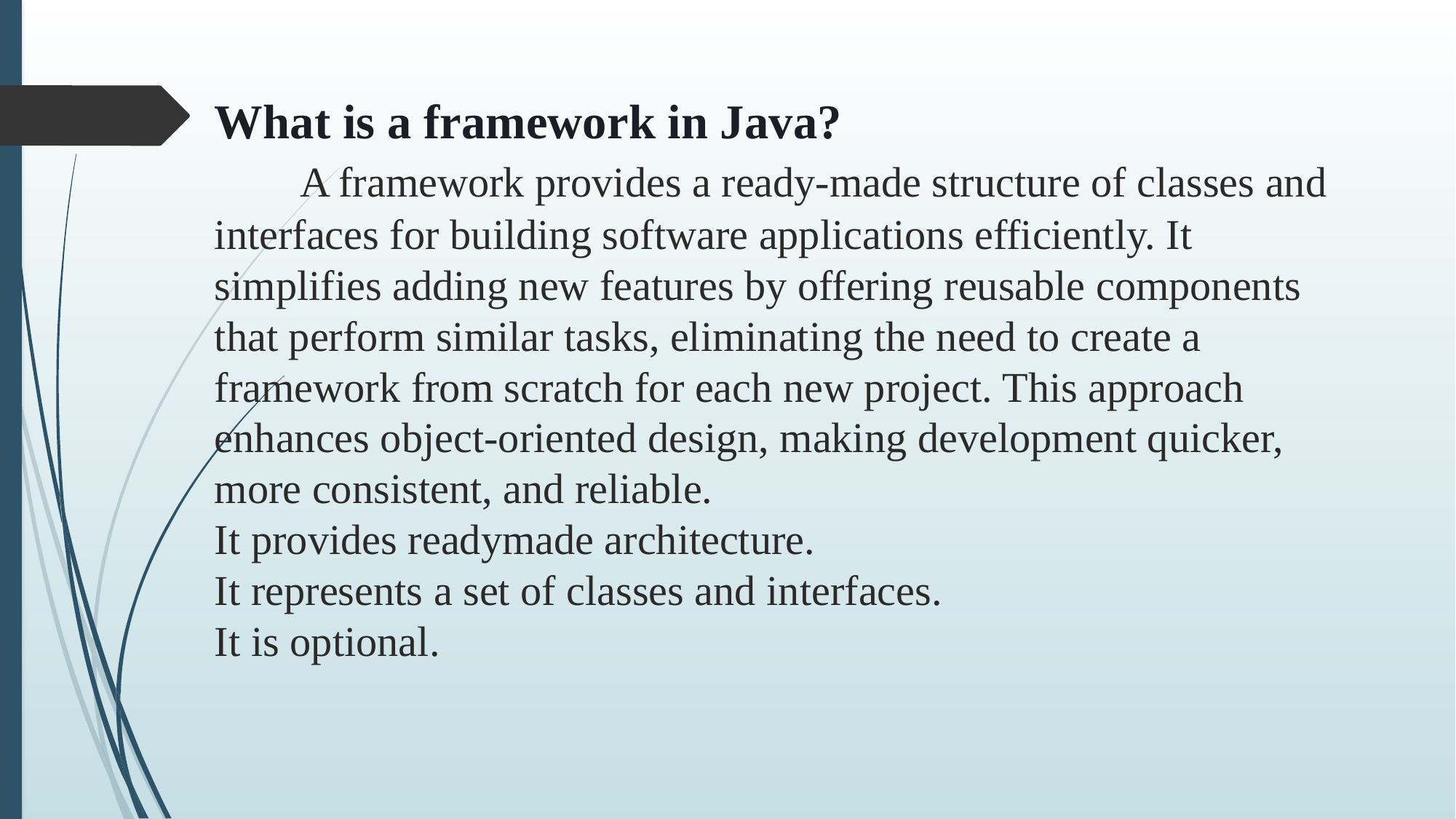

# What is a framework in Java? A framework provides a ready-made structure of classes and interfaces for building software applications efficiently. It simplifies adding new features by offering reusable components that perform similar tasks, eliminating the need to create a framework from scratch for each new project. This approach enhances object-oriented design, making development quicker, more consistent, and reliable. It provides readymade architecture. It represents a set of classes and interfaces. It is optional.